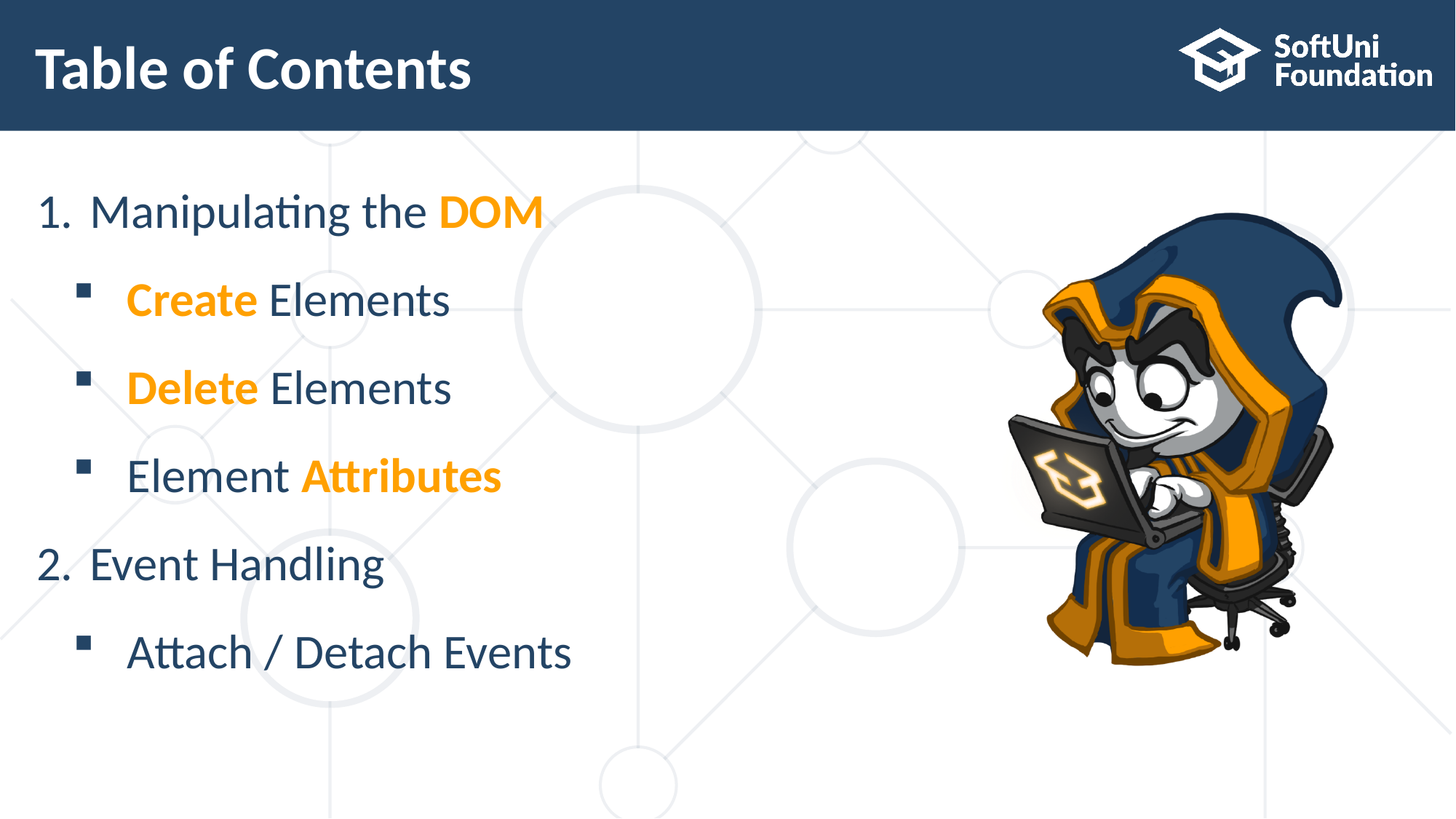

# Table of Contents
Manipulating the DOM
Create Elements
Delete Elements
Element Attributes
Event Handling
Attach / Detach Events